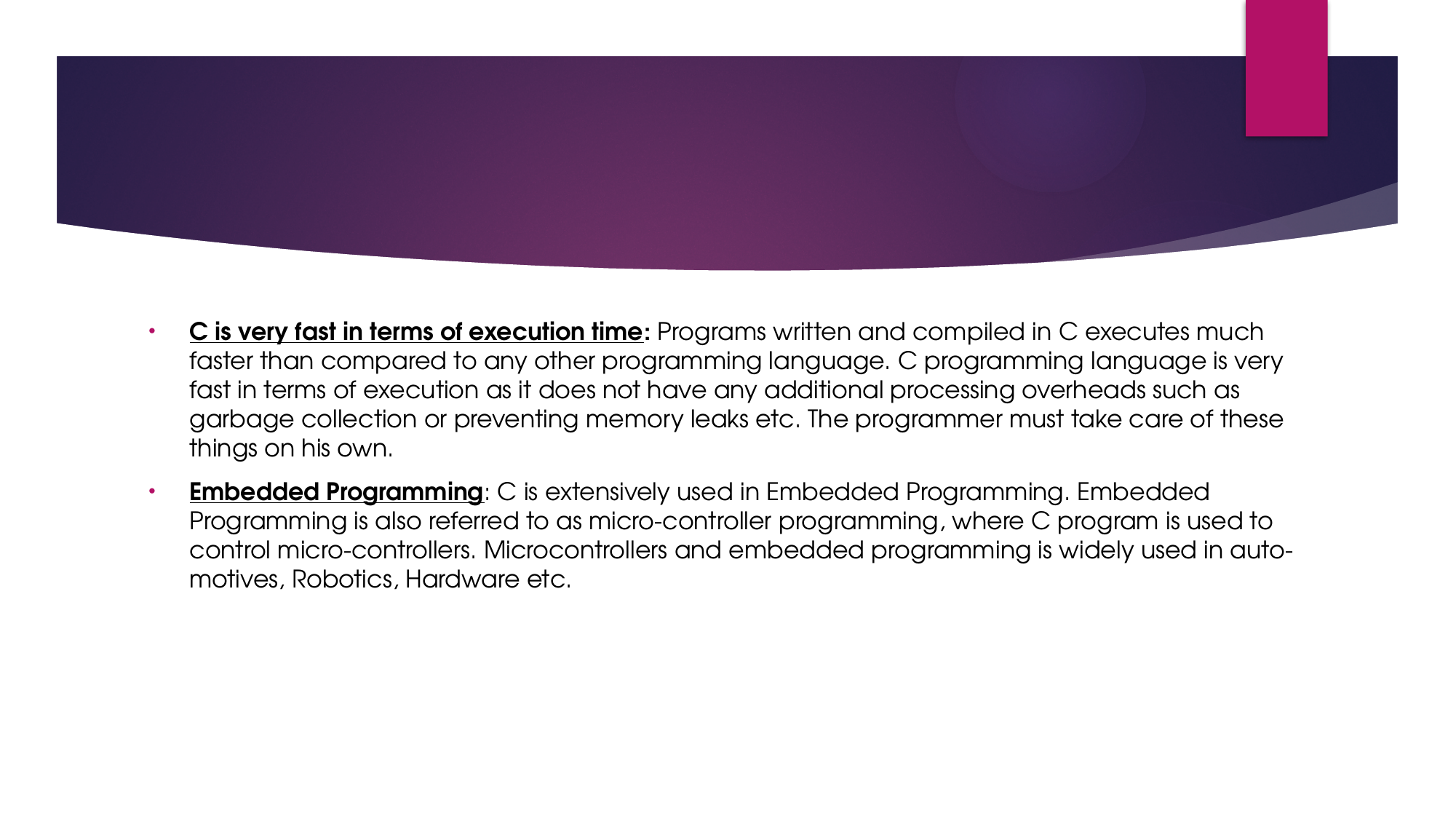

C is very fast in terms of execution time: Programs written and compiled in C executes much faster than compared to any other programming language. C programming language is very fast in terms of execution as it does not have any additional processing overheads such as garbage collection or preventing memory leaks etc. The programmer must take care of these things on his own.
Embedded Programming: C is extensively used in Embedded Programming. Embedded Programming is also referred to as micro-controller programming, where C program is used to control micro-controllers. Microcontrollers and embedded programming is widely used in auto-motives, Robotics, Hardware etc.